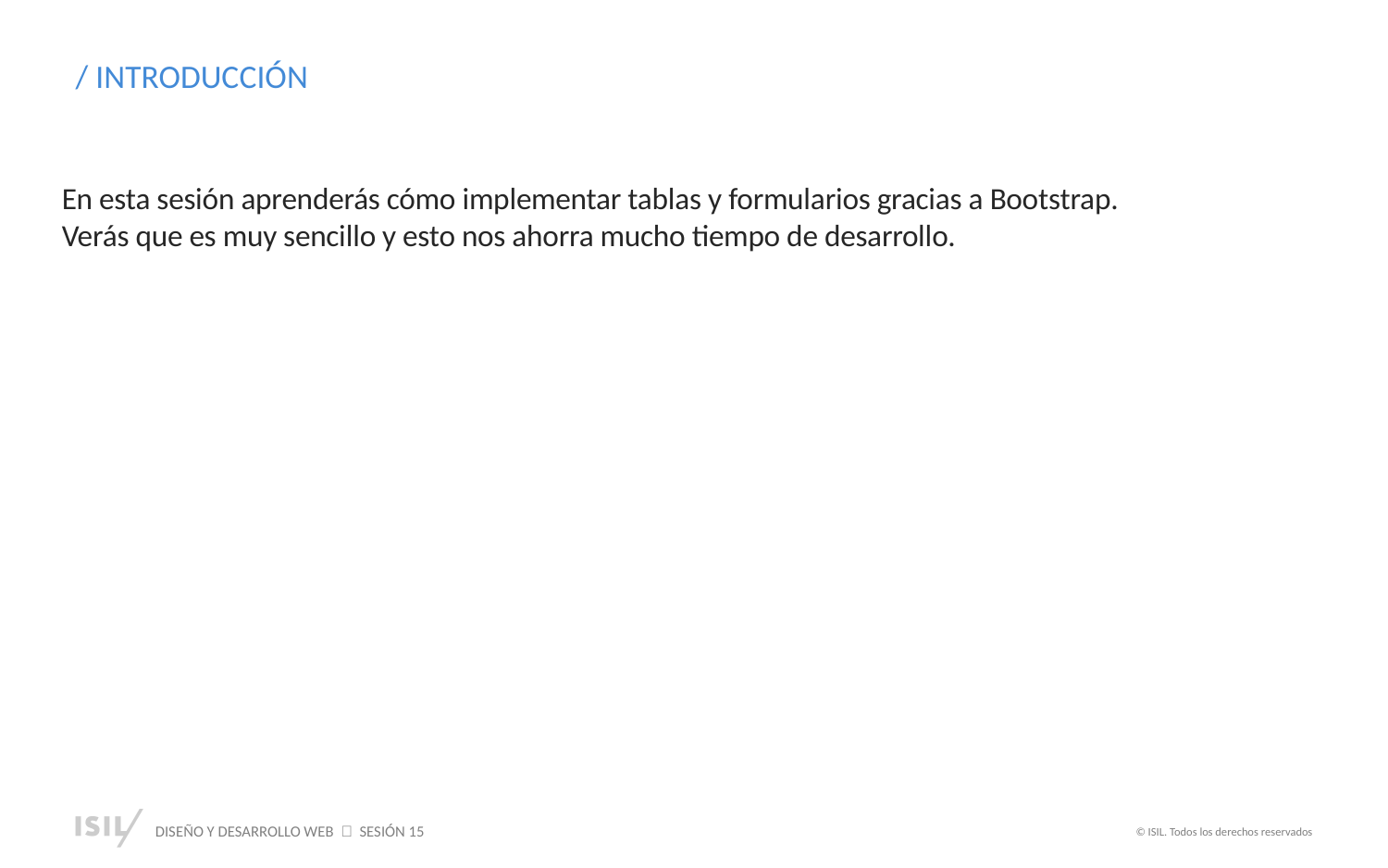

/ INTRODUCCIÓN

En esta sesión aprenderás cómo implementar tablas y formularios gracias a Bootstrap.
Verás que es muy sencillo y esto nos ahorra mucho tiempo de desarrollo.